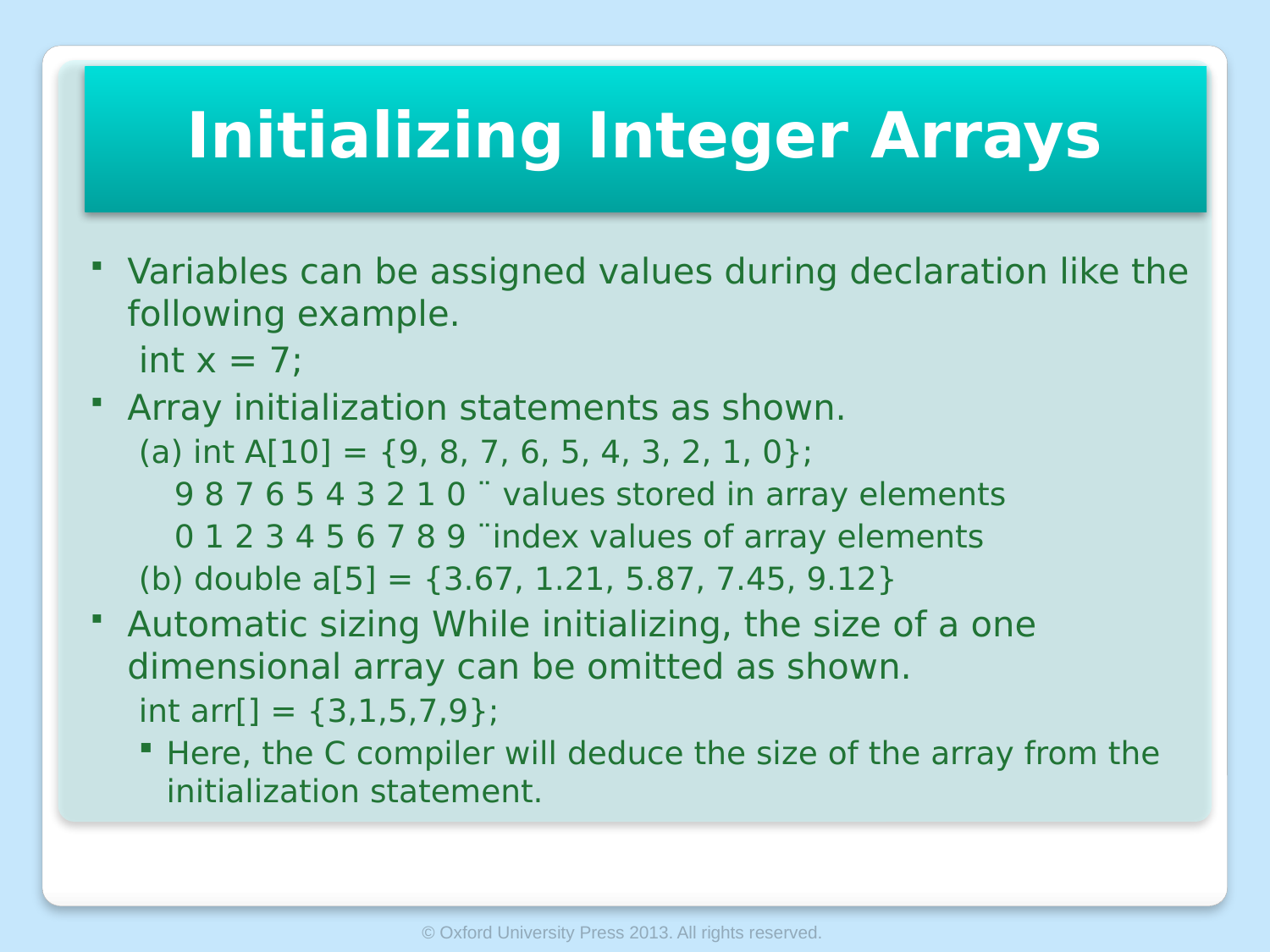

# Initializing Integer Arrays
Variables can be assigned values during declaration like the following example.
int x = 7;
Array initialization statements as shown.
(a) int A[10] = {9, 8, 7, 6, 5, 4, 3, 2, 1, 0};
9 8 7 6 5 4 3 2 1 0 ¨ values stored in array elements
0 1 2 3 4 5 6 7 8 9 ¨index values of array elements
(b) double a[5] = {3.67, 1.21, 5.87, 7.45, 9.12}
Automatic sizing While initializing, the size of a one dimensional array can be omitted as shown.
int arr[] = {3,1,5,7,9};
Here, the C compiler will deduce the size of the array from the initialization statement.
© Oxford University Press 2013. All rights reserved.